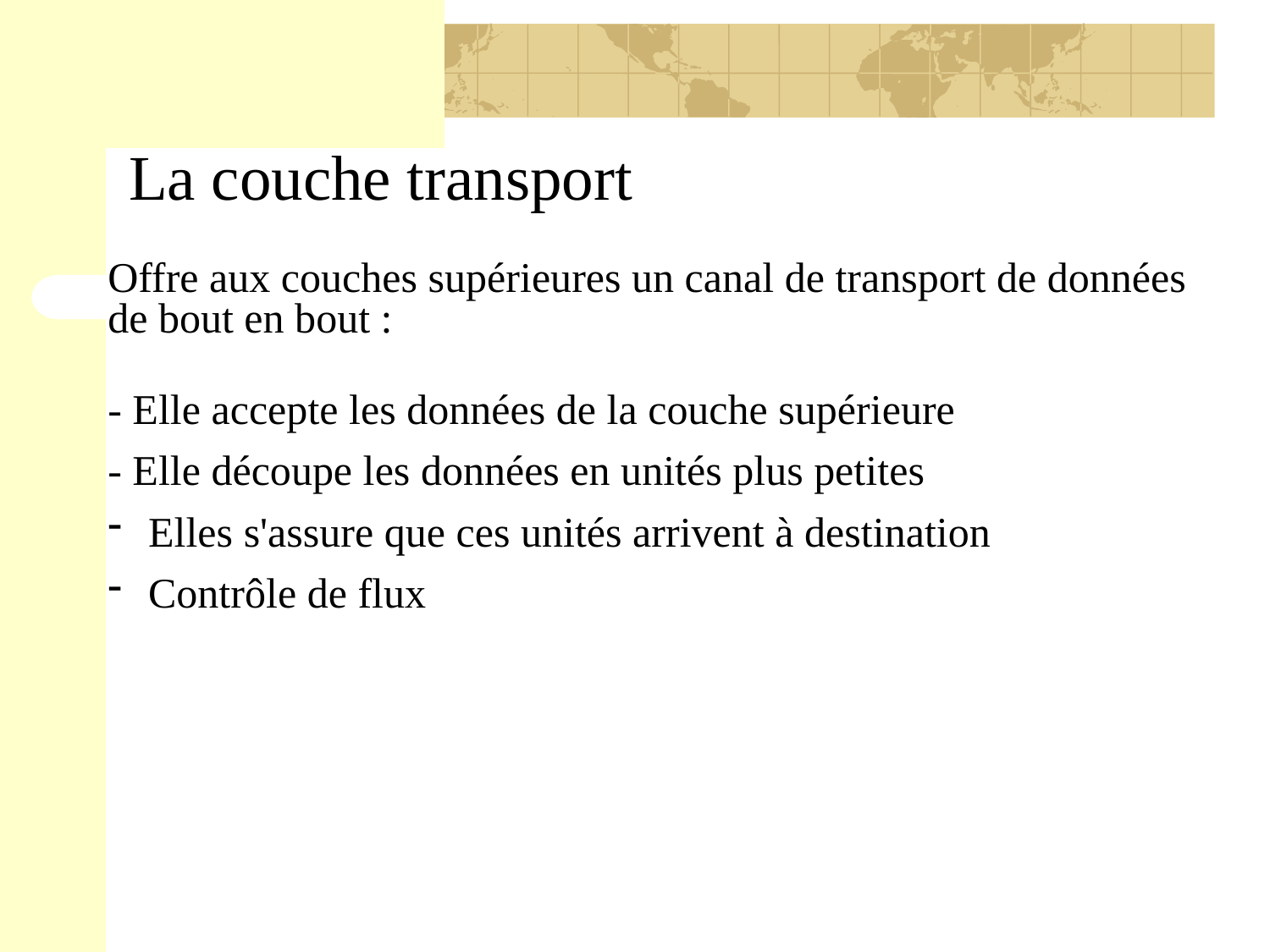

La couche transport
Offre aux couches supérieures un canal de transport de données de bout en bout :

- Elle accepte les données de la couche supérieure
- Elle découpe les données en unités plus petites
 Elles s'assure que ces unités arrivent à destination
 Contrôle de flux